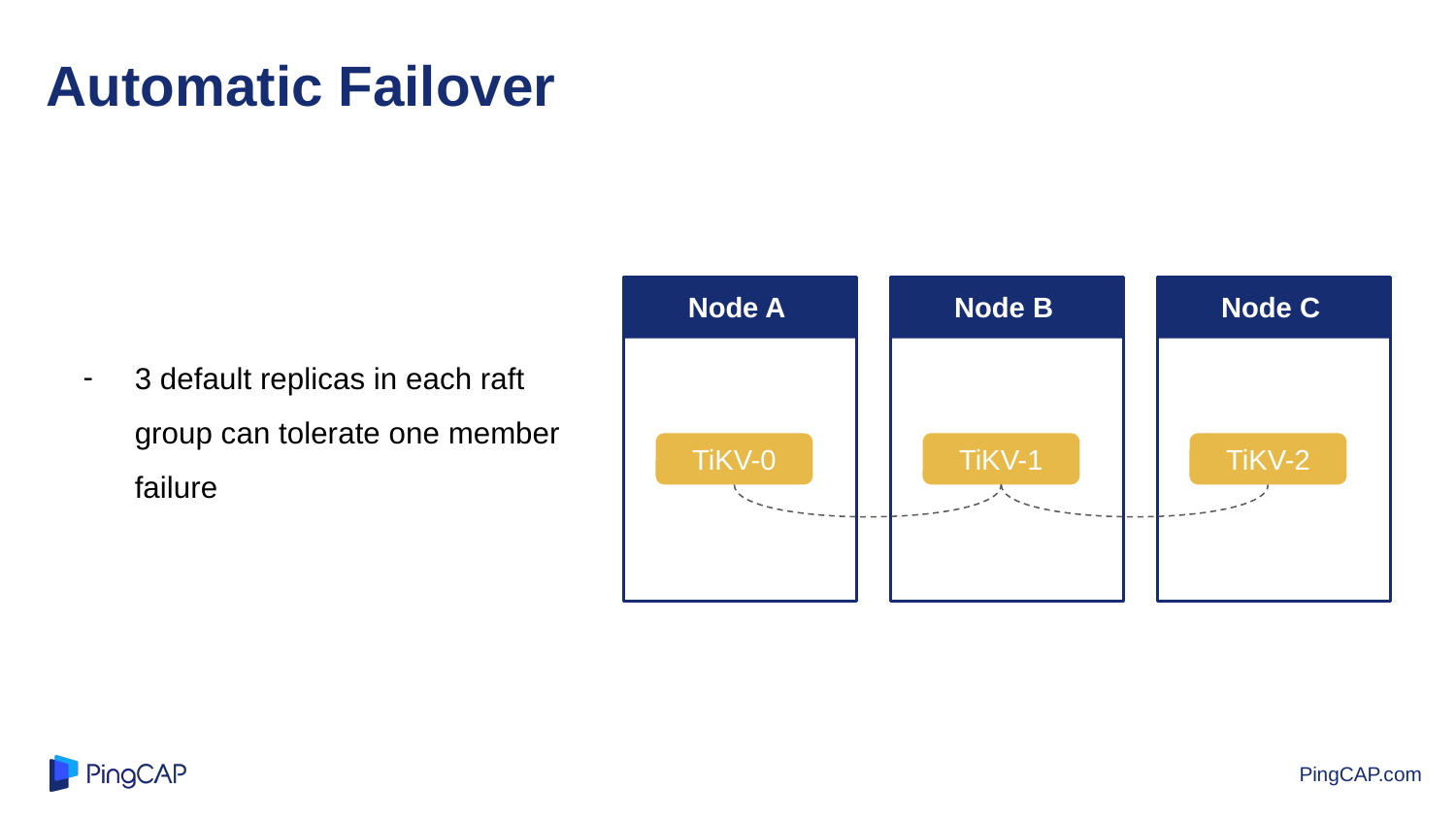

Automatic Failover
3 default replicas in each raft group can tolerate one member failure
Node A
Node B
Node C

TiKV-0
TiKV-1
TiKV-2